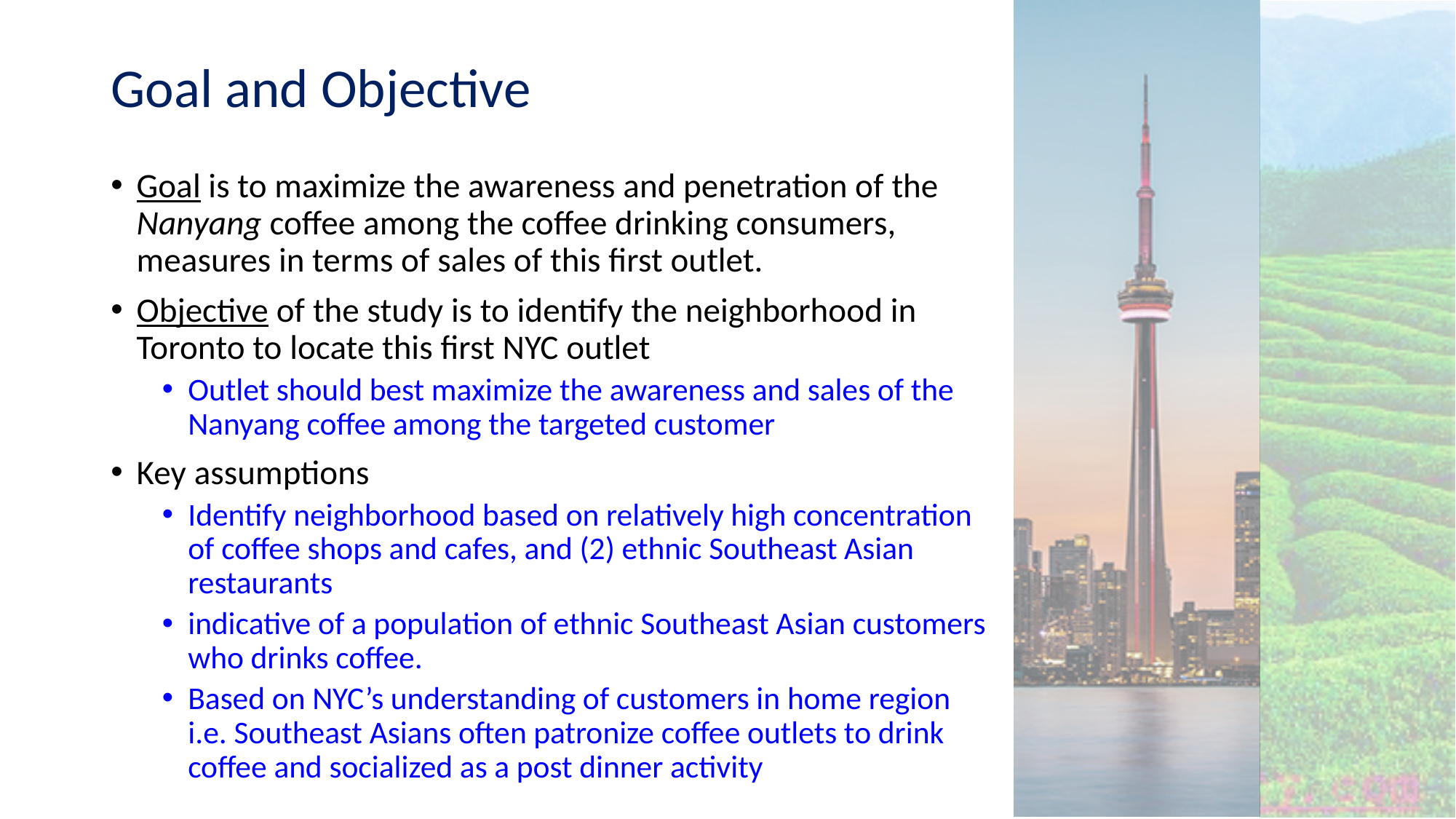

# Goal and Objective
Goal is to maximize the awareness and penetration of the Nanyang coffee among the coffee drinking consumers, measures in terms of sales of this first outlet.
Objective of the study is to identify the neighborhood in Toronto to locate this first NYC outlet
Outlet should best maximize the awareness and sales of the Nanyang coffee among the targeted customer
Key assumptions
Identify neighborhood based on relatively high concentration of coffee shops and cafes, and (2) ethnic Southeast Asian restaurants
indicative of a population of ethnic Southeast Asian customers who drinks coffee.
Based on NYC’s understanding of customers in home region i.e. Southeast Asians often patronize coffee outlets to drink coffee and socialized as a post dinner activity